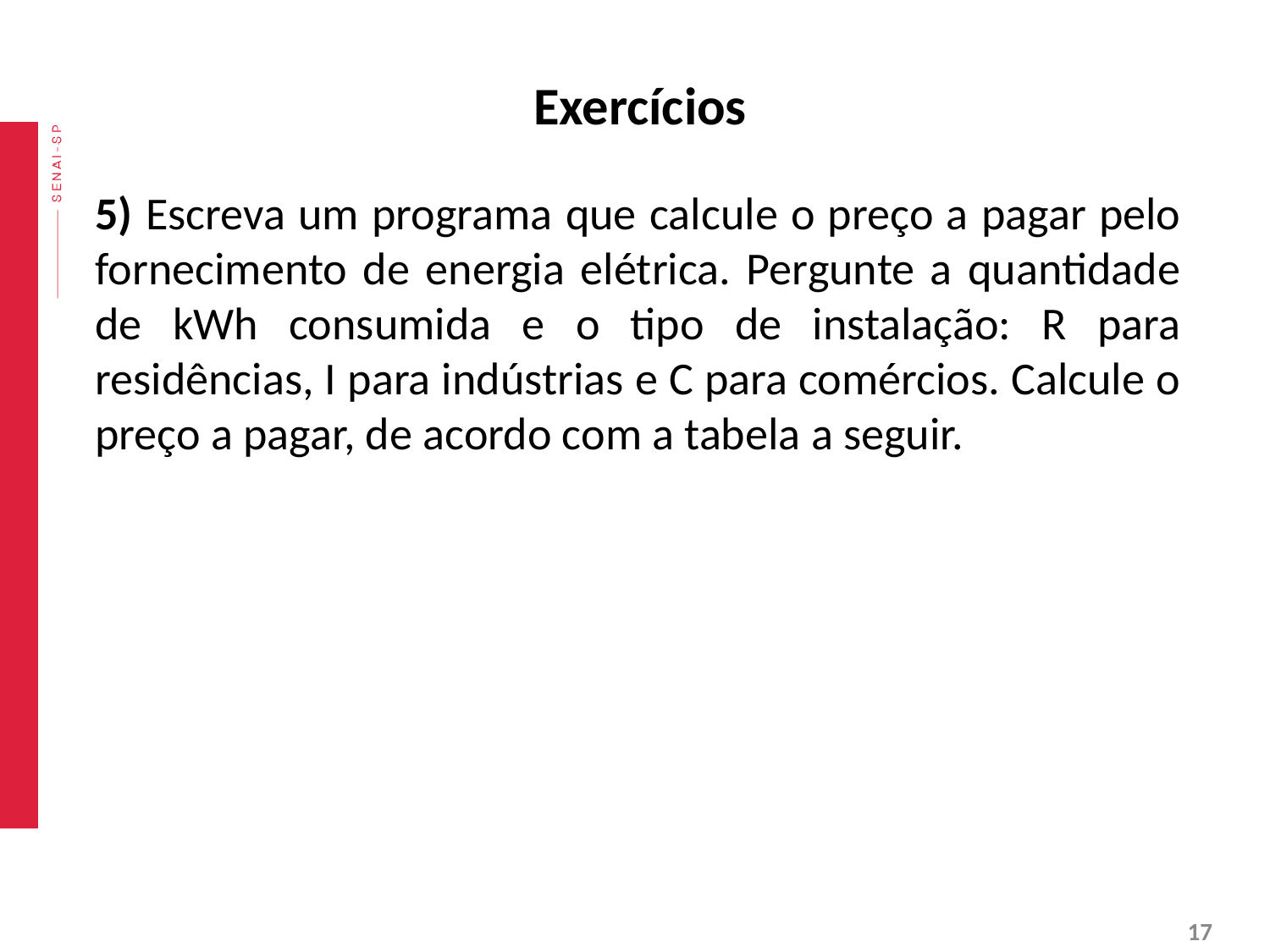

# Exercícios
5) Escreva um programa que calcule o preço a pagar pelo fornecimento de energia elétrica. Pergunte a quantidade de kWh consumida e o tipo de instalação: R para residências, I para indústrias e C para comércios. Calcule o preço a pagar, de acordo com a tabela a seguir.

17